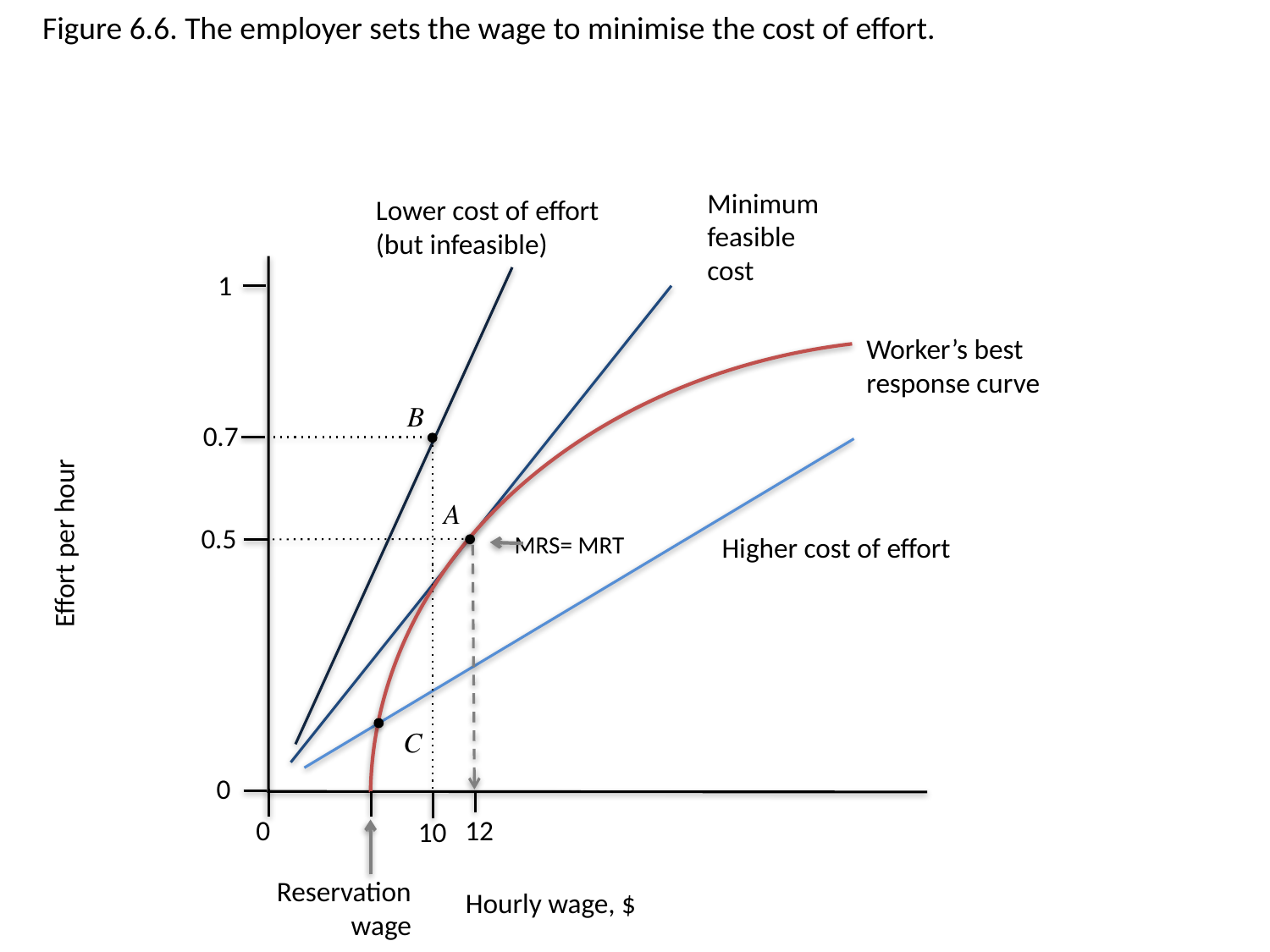

Figure 6.6. The employer sets the wage to minimise the cost of effort.
Minimum feasible
cost
Lower cost of effort
(but infeasible)
Higher cost of effort
1
Worker’s best
response curve

Reservation wage
B

0.7
A

12
0.5
Effort per hour
MRS= MRT
10
C

0
0
Hourly wage, $